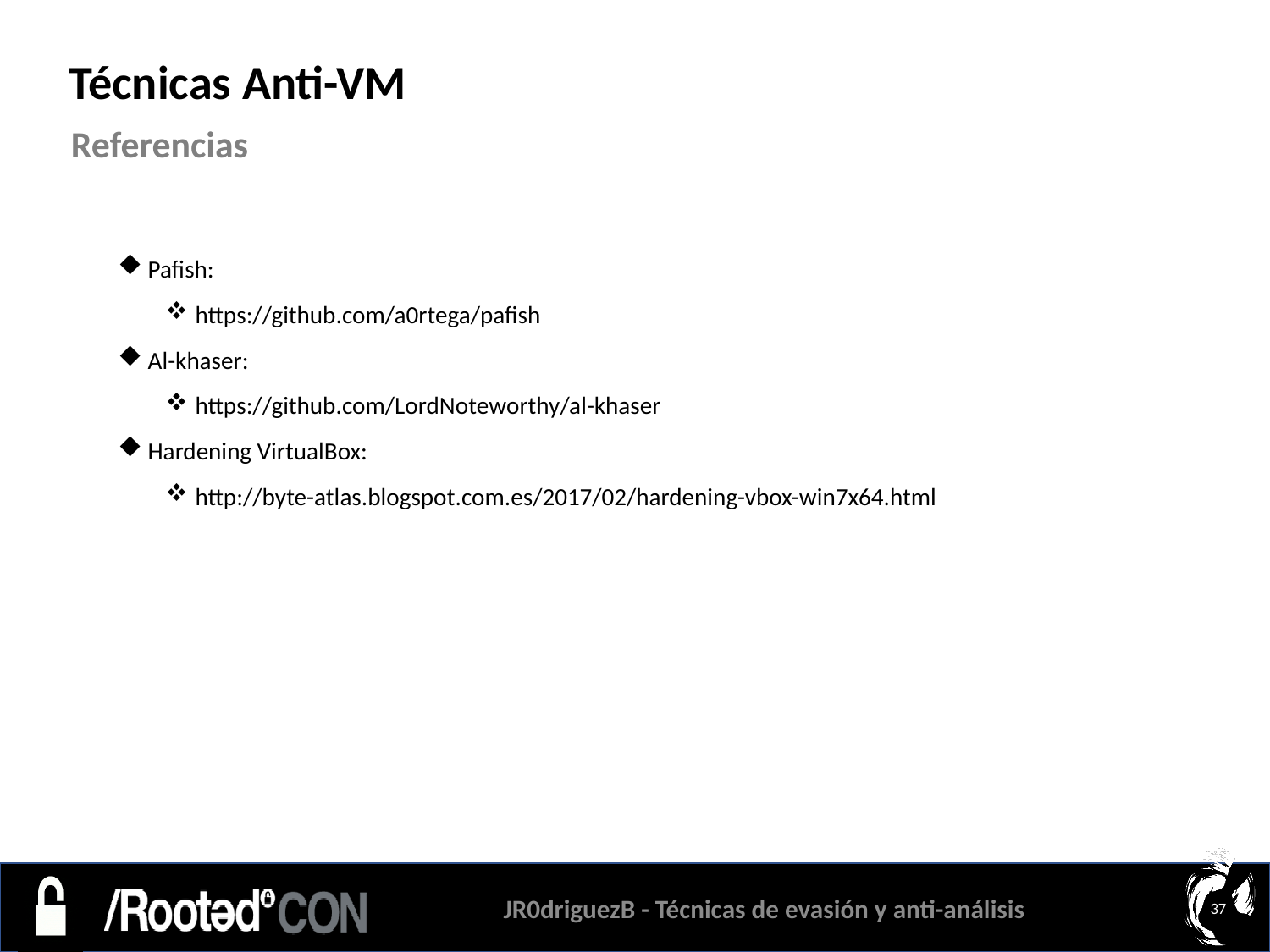

Técnicas Anti-VM
Referencias
Pafish:
https://github.com/a0rtega/pafish
Al-khaser:
https://github.com/LordNoteworthy/al-khaser
Hardening VirtualBox:
http://byte-atlas.blogspot.com.es/2017/02/hardening-vbox-win7x64.html
JR0driguezB - Técnicas de evasión y anti-análisis
37